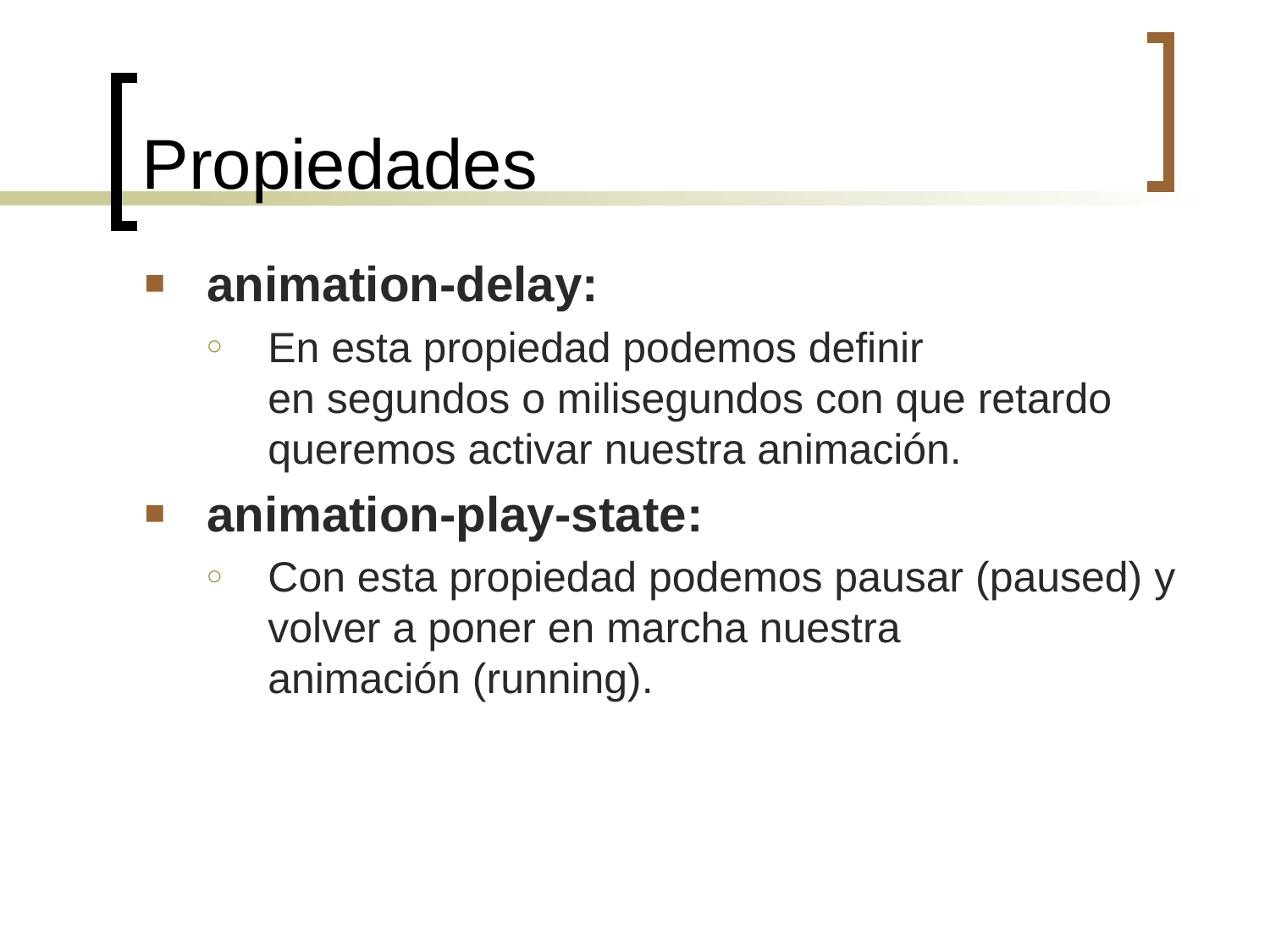

Propiedades
animation-delay:
En esta propiedad podemos definir en segundos o milisegundos con que retardo queremos activar nuestra animación.
animation-play-state:
Con esta propiedad podemos pausar (paused) y volver a poner en marcha nuestra animación (running).